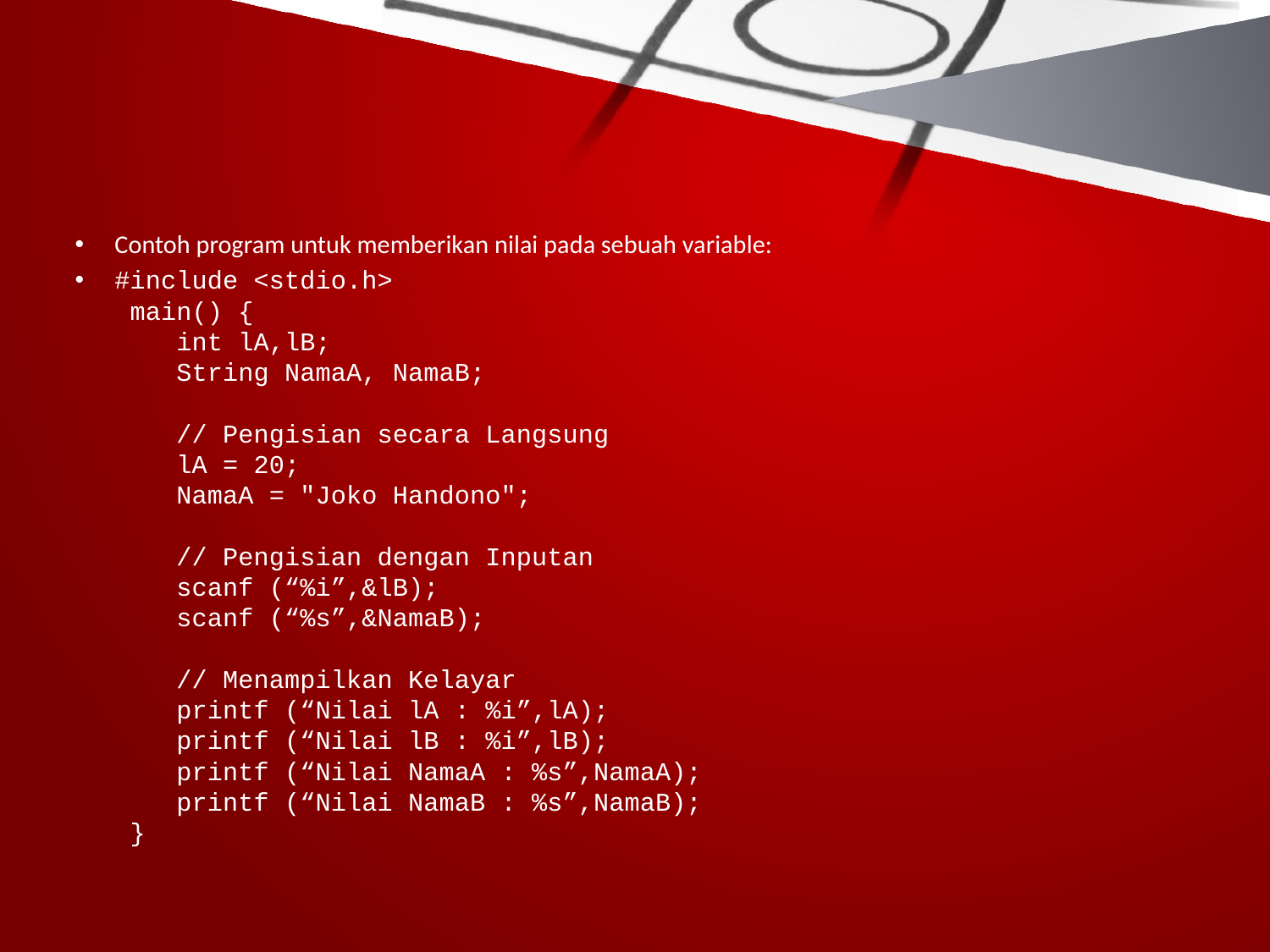

#
Contoh program untuk memberikan nilai pada sebuah variable:
#include <stdio.h>
 main() {
    int lA,lB;
    String NamaA, NamaB;
    // Pengisian secara Langsung
    lA = 20;
    NamaA = "Joko Handono";
    // Pengisian dengan Inputan
    scanf (“%i”,&lB);
    scanf (“%s”,&NamaB);
    // Menampilkan Kelayar
    printf (“Nilai lA : %i”,lA);
    printf (“Nilai lB : %i”,lB);
    printf (“Nilai NamaA : %s”,NamaA);
    printf (“Nilai NamaB : %s”,NamaB);
 }